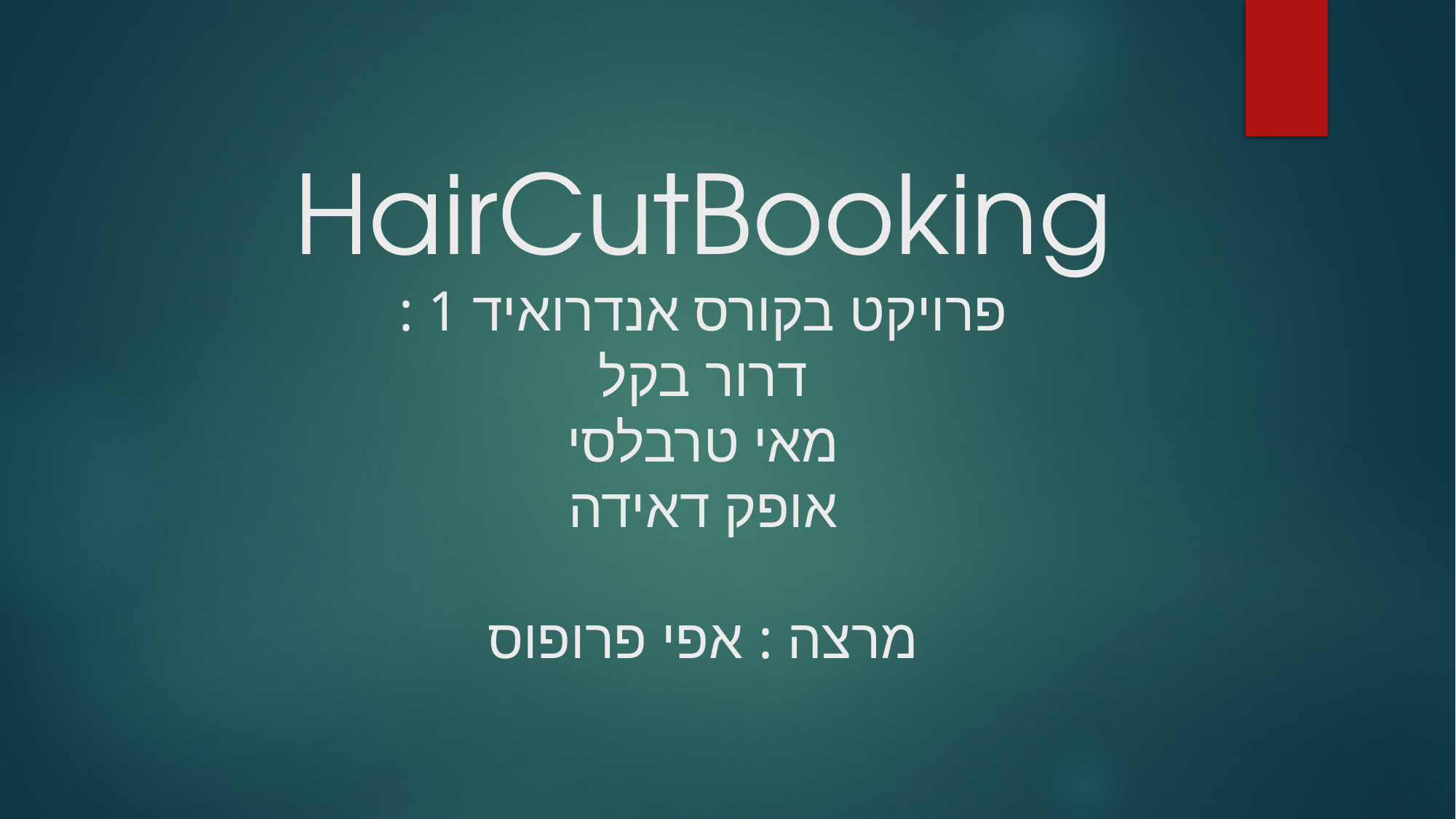

# HairCutBooking פרויקט בקורס אנדרואיד 1 : דרור בקל מאי טרבלסי אופק דאידה מרצה : אפי פרופוס